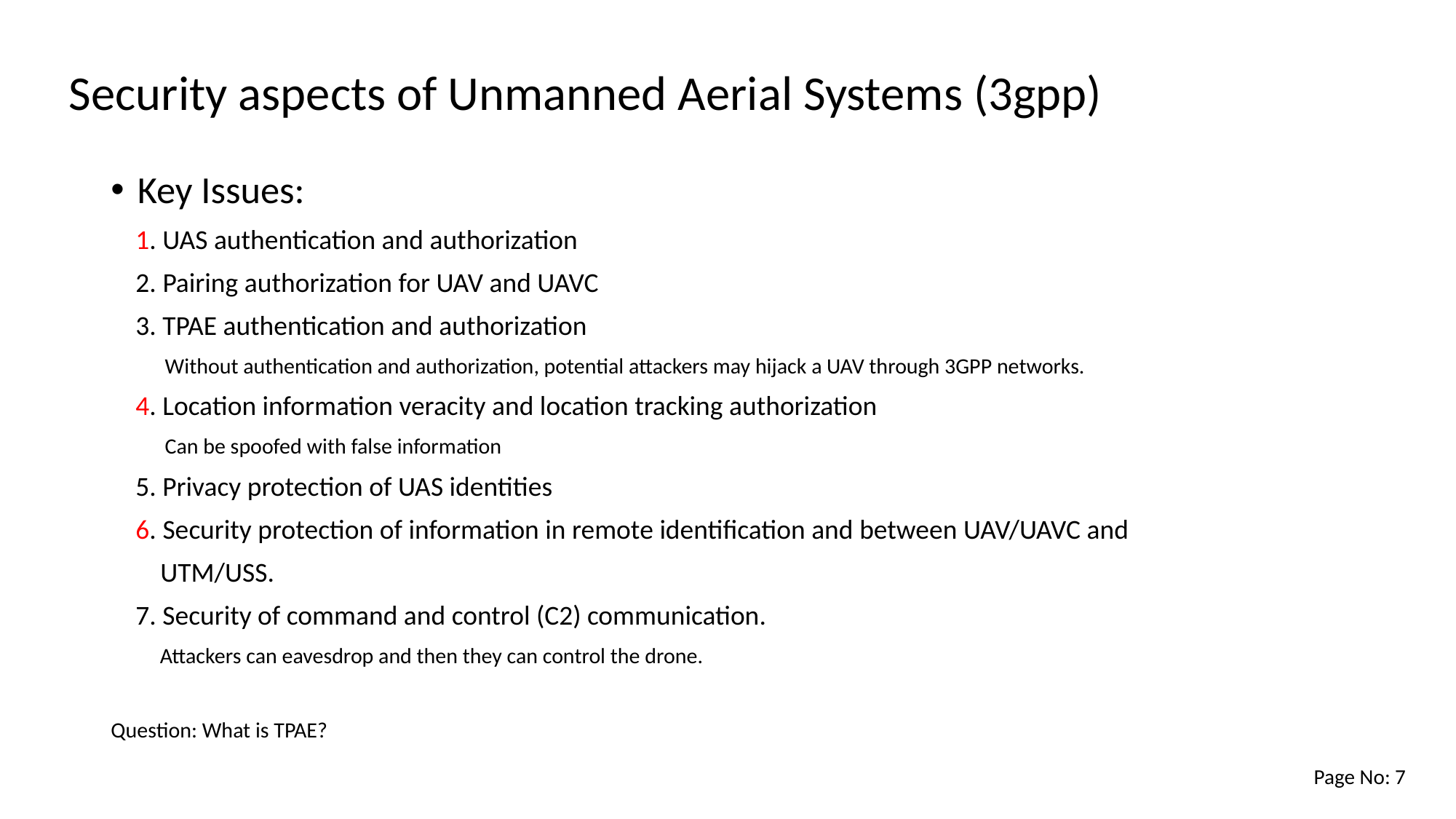

# Security aspects of Unmanned Aerial Systems (3gpp)
Key Issues:
    1. UAS authentication and authorization
    2. Pairing authorization for UAV and UAVC
    3. TPAE authentication and authorization
           Without authentication and authorization, potential attackers may hijack a UAV through 3GPP networks.
    4. Location information veracity and location tracking authorization
           Can be spoofed with false information
    5. Privacy protection of UAS identities
    6. Security protection of information in remote identification and between UAV/UAVC and
        UTM/USS.
    7. Security of command and control (C2) communication.
          Attackers can eavesdrop and then they can control the drone.

Question: What is TPAE?
Page No: 7